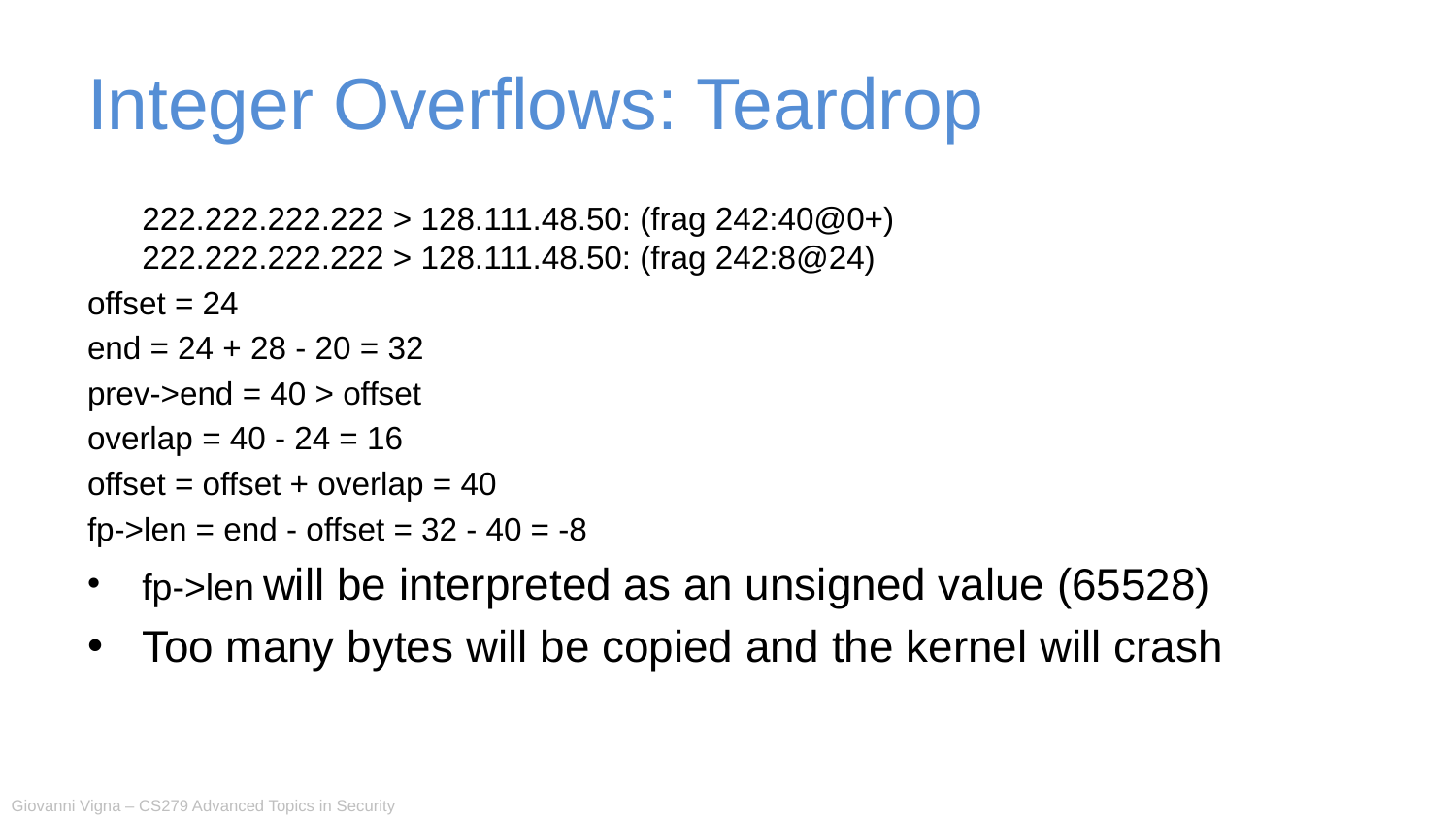

# Integer Overflows: Teardrop
	222.222.222.222 > 128.111.48.50: (frag 242:40@0+)
222.222.222.222 > 128.111.48.50: (frag 242:8@24)
offset = 24
end = 24 + 28 - 20 = 32
prev->end = 40 > offset
overlap = 40 - 24 = 16
offset = offset + overlap = 40
fp->len = end - offset = 32 - 40 = -8
fp->len will be interpreted as an unsigned value (65528)
Too many bytes will be copied and the kernel will crash